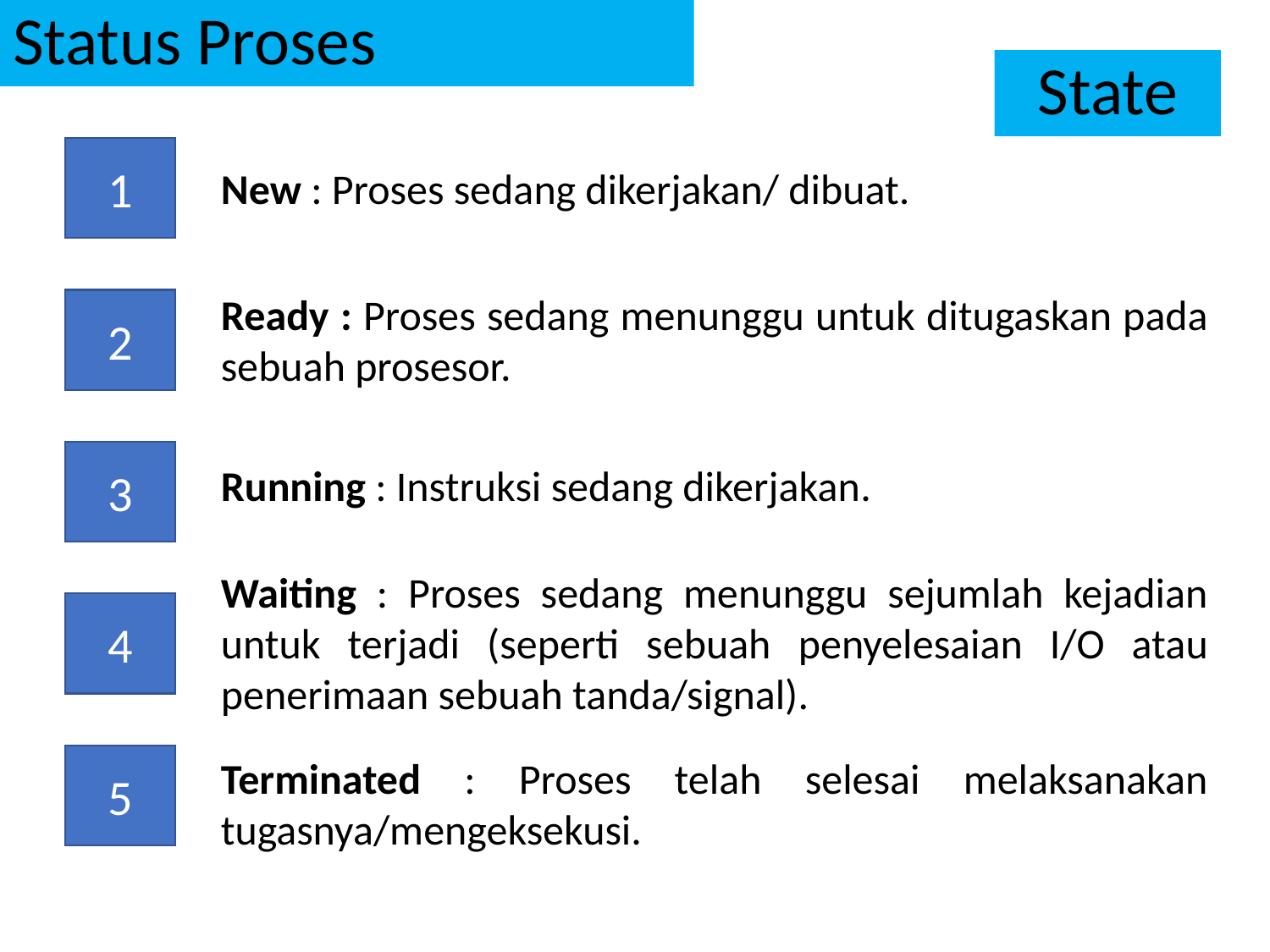

# Status Proses
State
1
New : Proses sedang dikerjakan/ dibuat.
Ready : Proses sedang menunggu untuk ditugaskan pada sebuah prosesor.
2
3
Running : Instruksi sedang dikerjakan.
Waiting : Proses sedang menunggu sejumlah kejadian untuk terjadi (seperti sebuah penyelesaian I/O atau penerimaan sebuah tanda/signal).
4
5
Terminated : Proses telah selesai melaksanakan tugasnya/mengeksekusi.